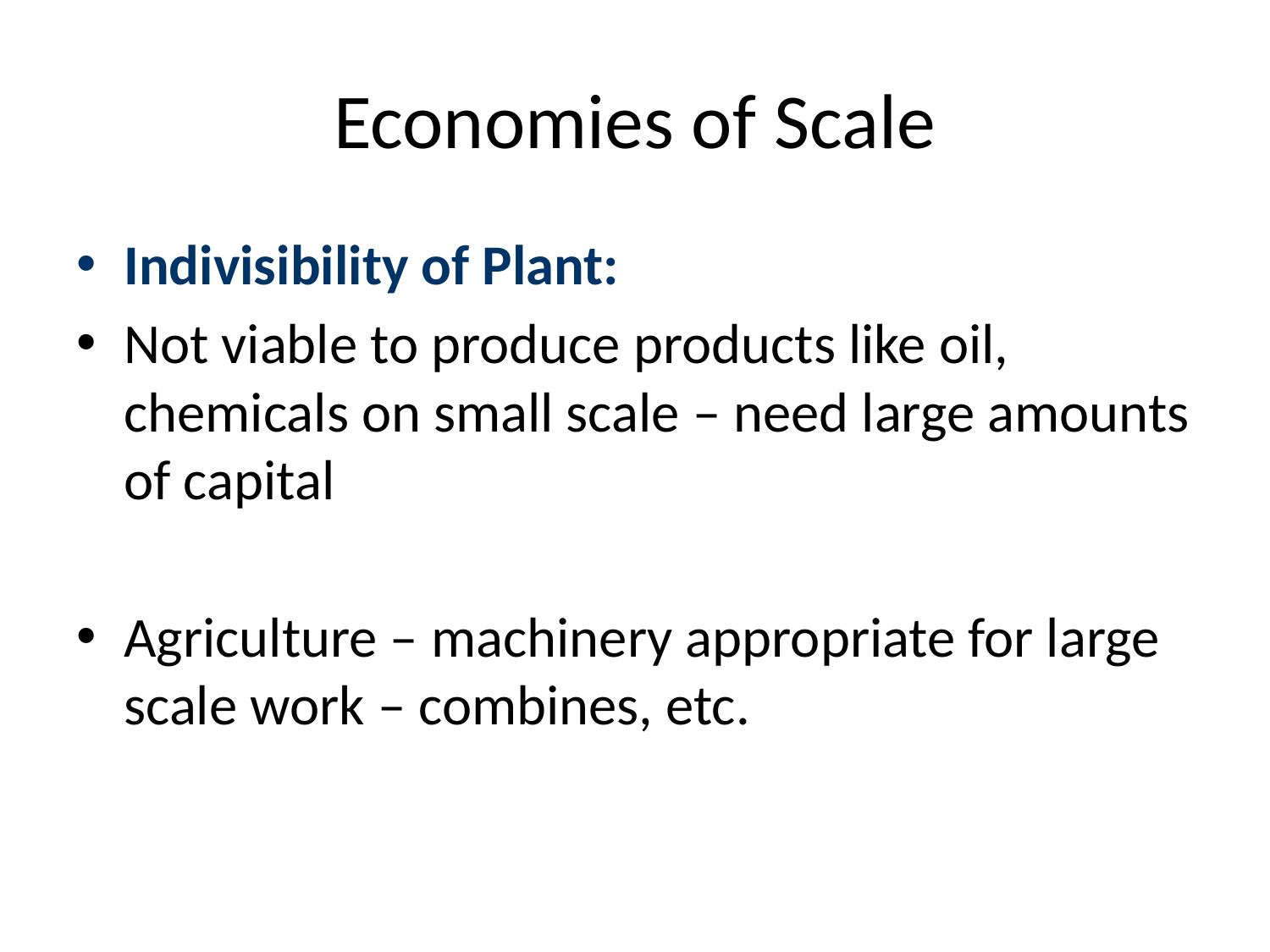

# Economies of Scale
Indivisibility of Plant:
Not viable to produce products like oil, chemicals on small scale – need large amounts of capital

Agriculture – machinery appropriate for large scale work – combines, etc.